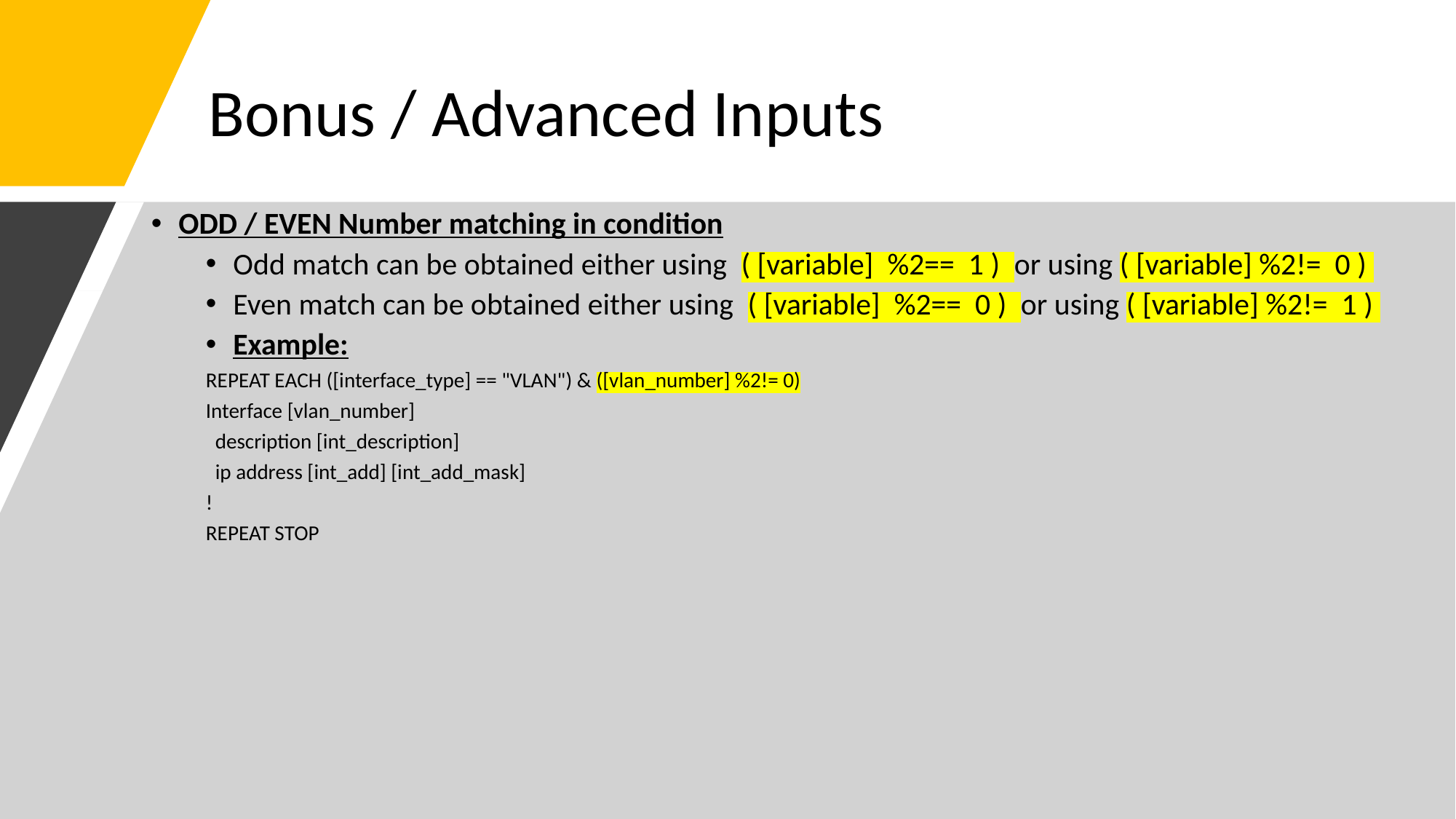

# Bonus / Advanced Inputs

ODD / EVEN Number matching in condition
Odd match can be obtained either using  ( [variable]  %2==  1 )  or using ( [variable] %2!=  0 )
Even match can be obtained either using  ( [variable]  %2==  0 )  or using ( [variable] %2!=  1 )
Example:
REPEAT EACH ([interface_type] == "VLAN") & ([vlan_number] %2!= 0)
Interface [vlan_number]
  description [int_description]
  ip address [int_add] [int_add_mask]
!
REPEAT STOP